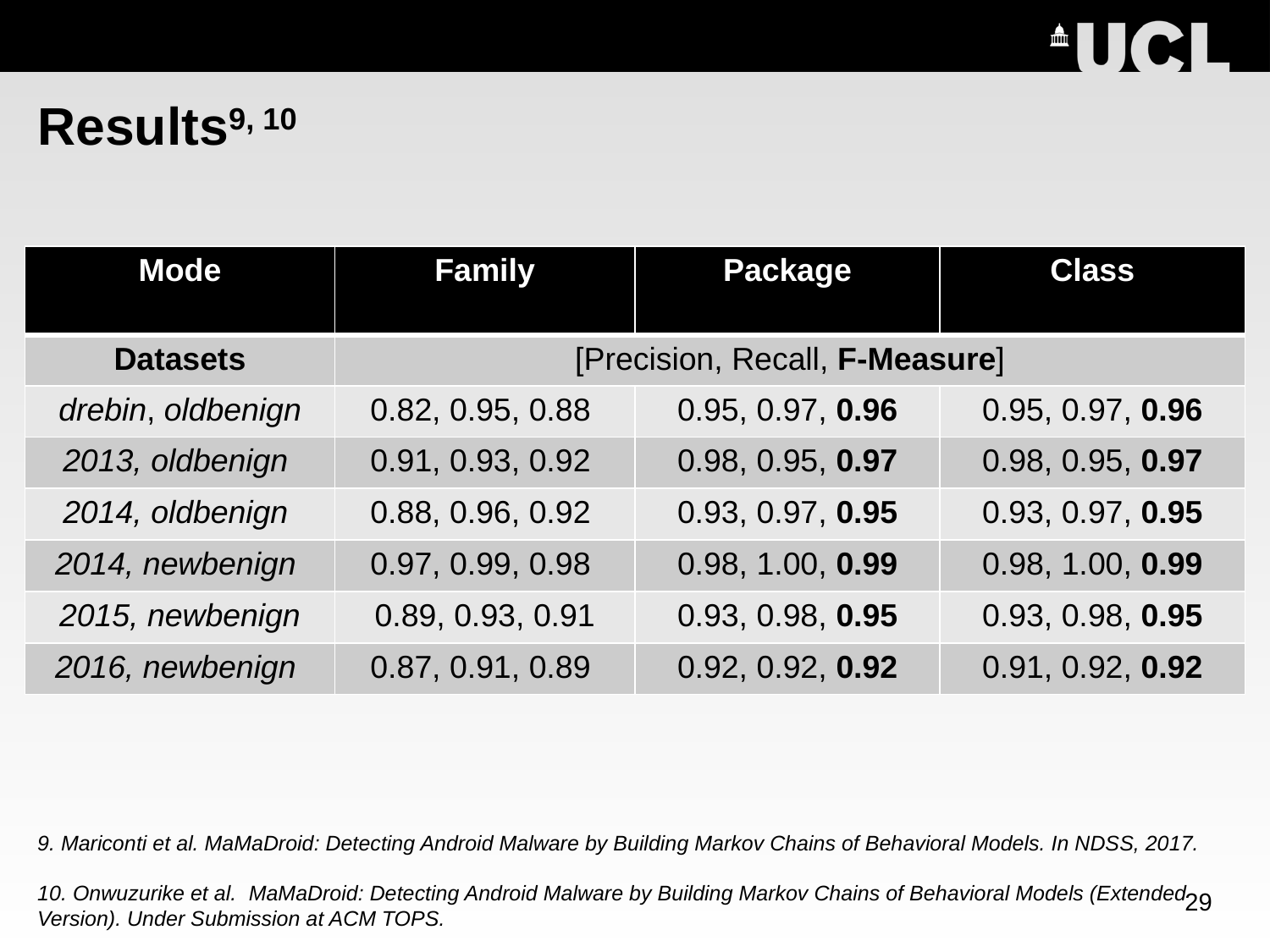

# Results9, 10
| Mode | Family | Package | Class |
| --- | --- | --- | --- |
| Datasets | [Precision, Recall, F-Measure] |  |  |
| drebin, oldbenign | 0.82, 0.95, 0.88 | 0.95, 0.97, 0.96 | 0.95, 0.97, 0.96 |
| 2013, oldbenign | 0.91, 0.93, 0.92 | 0.98, 0.95, 0.97 | 0.98, 0.95, 0.97 |
| 2014, oldbenign | 0.88, 0.96, 0.92 | 0.93, 0.97, 0.95 | 0.93, 0.97, 0.95 |
| 2014, newbenign | 0.97, 0.99, 0.98 | 0.98, 1.00, 0.99 | 0.98, 1.00, 0.99 |
| 2015, newbenign | 0.89, 0.93, 0.91 | 0.93, 0.98, 0.95 | 0.93, 0.98, 0.95 |
| 2016, newbenign | 0.87, 0.91, 0.89 | 0.92, 0.92, 0.92 | 0.91, 0.92, 0.92 |
9. Mariconti et al. MaMaDroid: Detecting Android Malware by Building Markov Chains of Behavioral Models. In NDSS, 2017.

10. Onwuzurike et al.  MaMaDroid: Detecting Android Malware by Building Markov Chains of Behavioral Models (Extended Version). Under Submission at ACM TOPS.
29